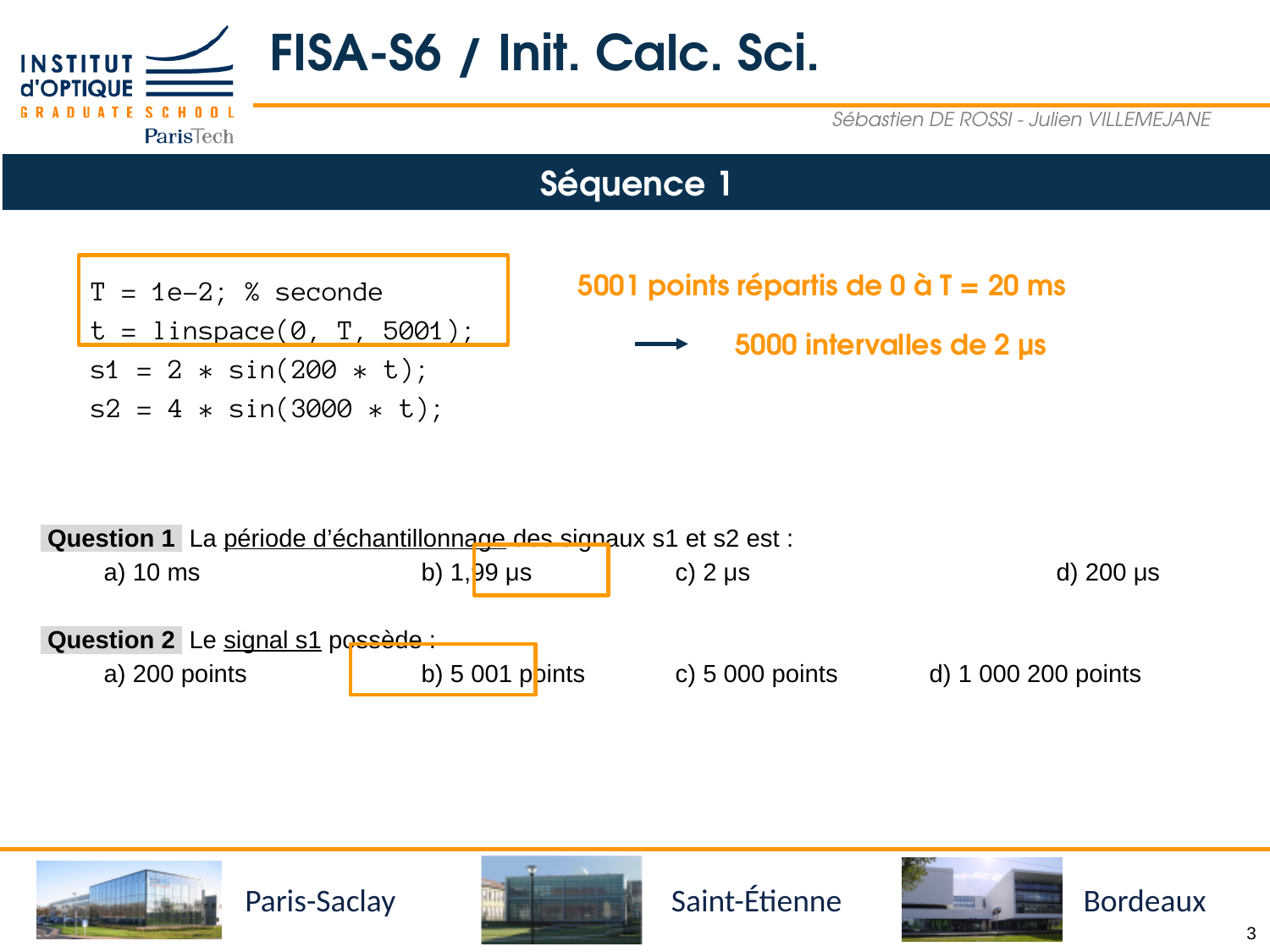

# FISA-S6 / Init. Calc. Sci.
Sébastien DE ROSSI - Julien VILLEMEJANE
Séquence 1
T = 1e-2; % seconde
t = linspace(0, T, 5001);
s1 = 2 * sin(200 * t);
s2 = 4 * sin(3000 * t);

5001 points répartis de 0 à T = 20 ms
5000 intervalles de 2 μs
 Question 1  La période d’échantillonnage des signaux s1 et s2 est :
a) 10 ms		b) 1,99 μs		c) 2 μs			d) 200 μs

 Question 2  Le signal s1 possède :
a) 200 points		b) 5 001 points	c) 5 000 points	d) 1 000 200 points